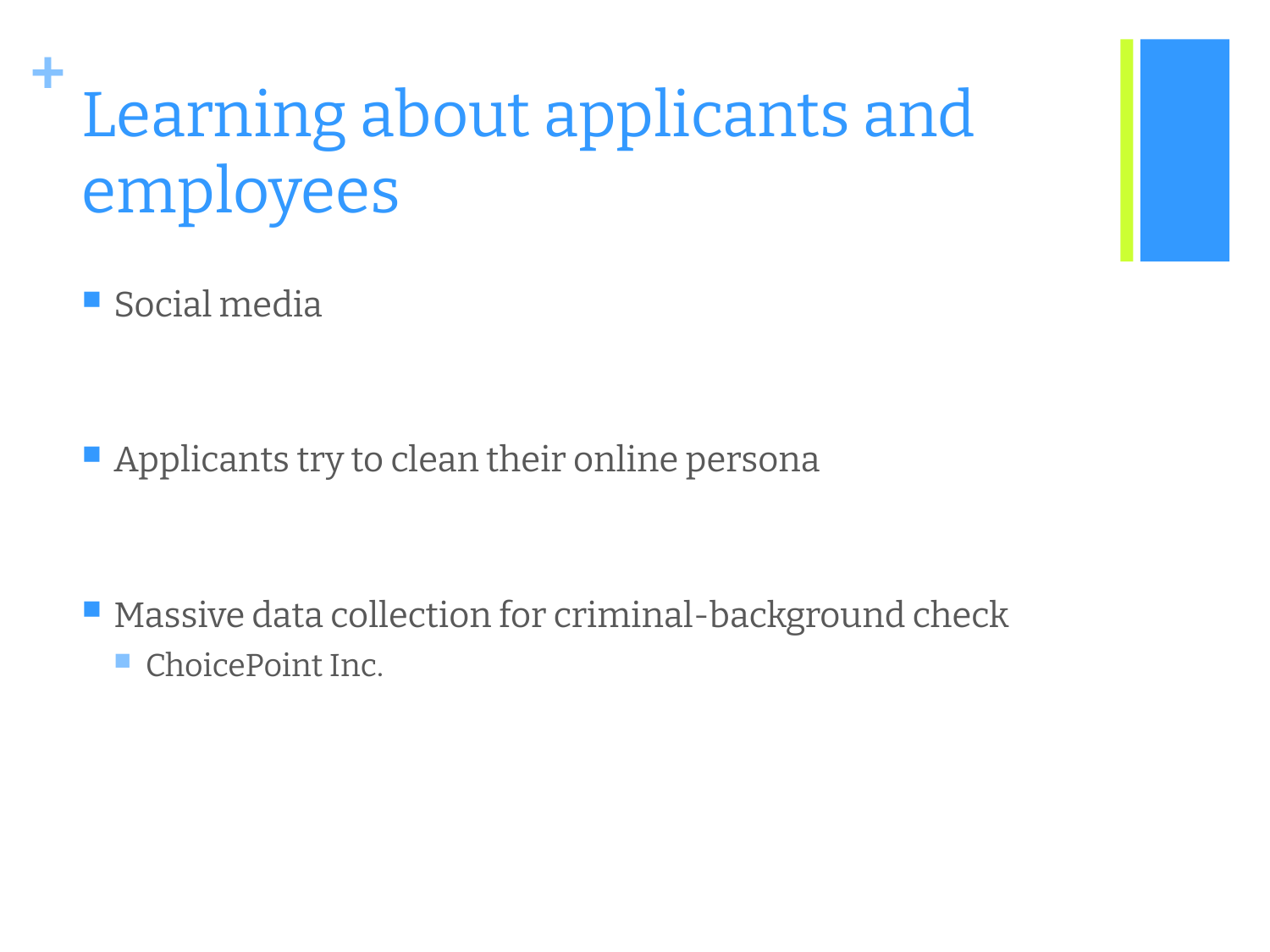

# Learning about applicants and employees
Social media

Applicants try to clean their online persona

Massive data collection for criminal-background check
ChoicePoint Inc.